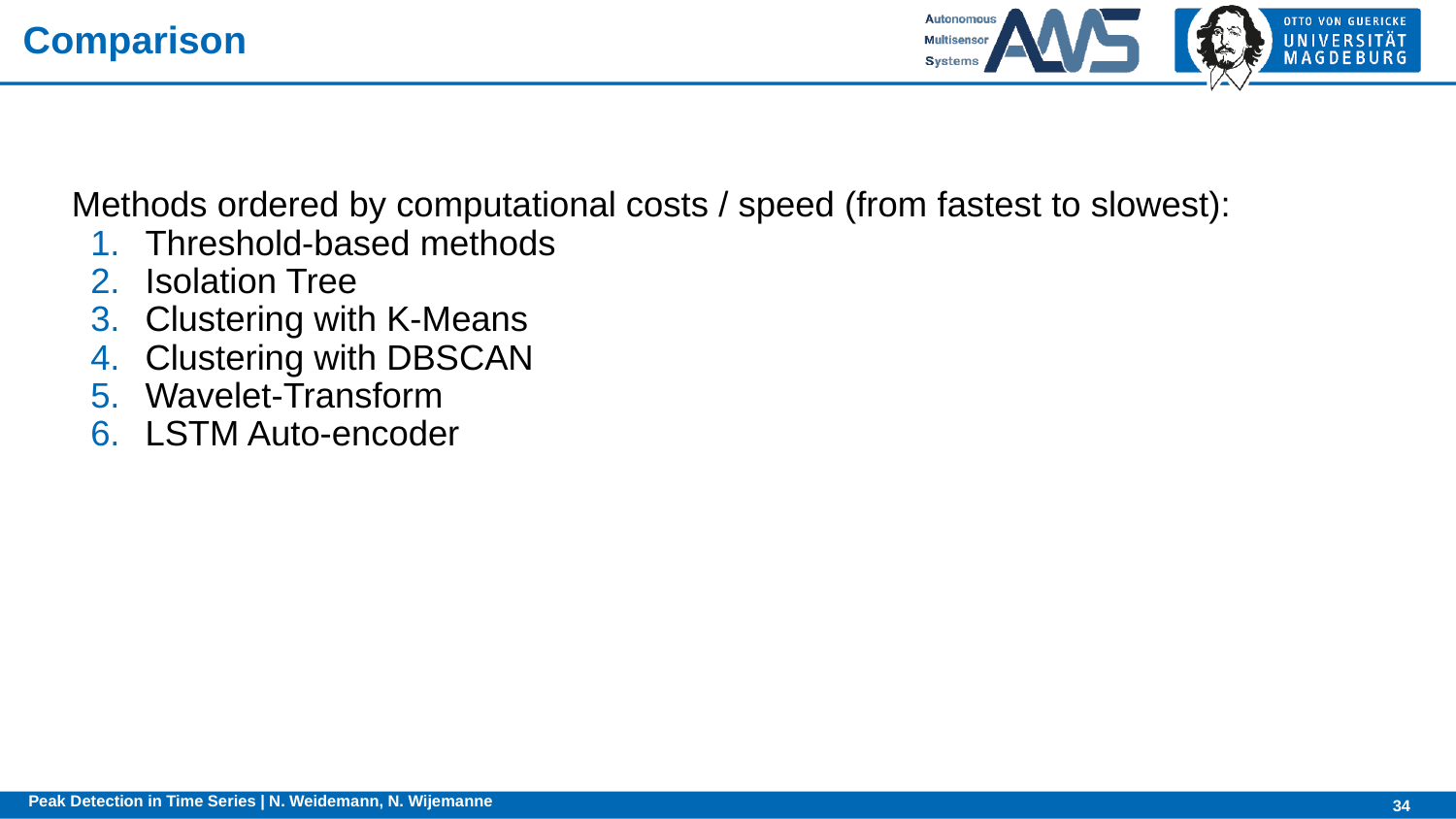

# Comparison
Methods ordered by computational costs / speed (from fastest to slowest):
Threshold-based methods
Isolation Tree
Clustering with K-Means
Clustering with DBSCAN
Wavelet-Transform
LSTM Auto-encoder

Peak Detection in Time Series | N. Weidemann, N. Wijemanne
34